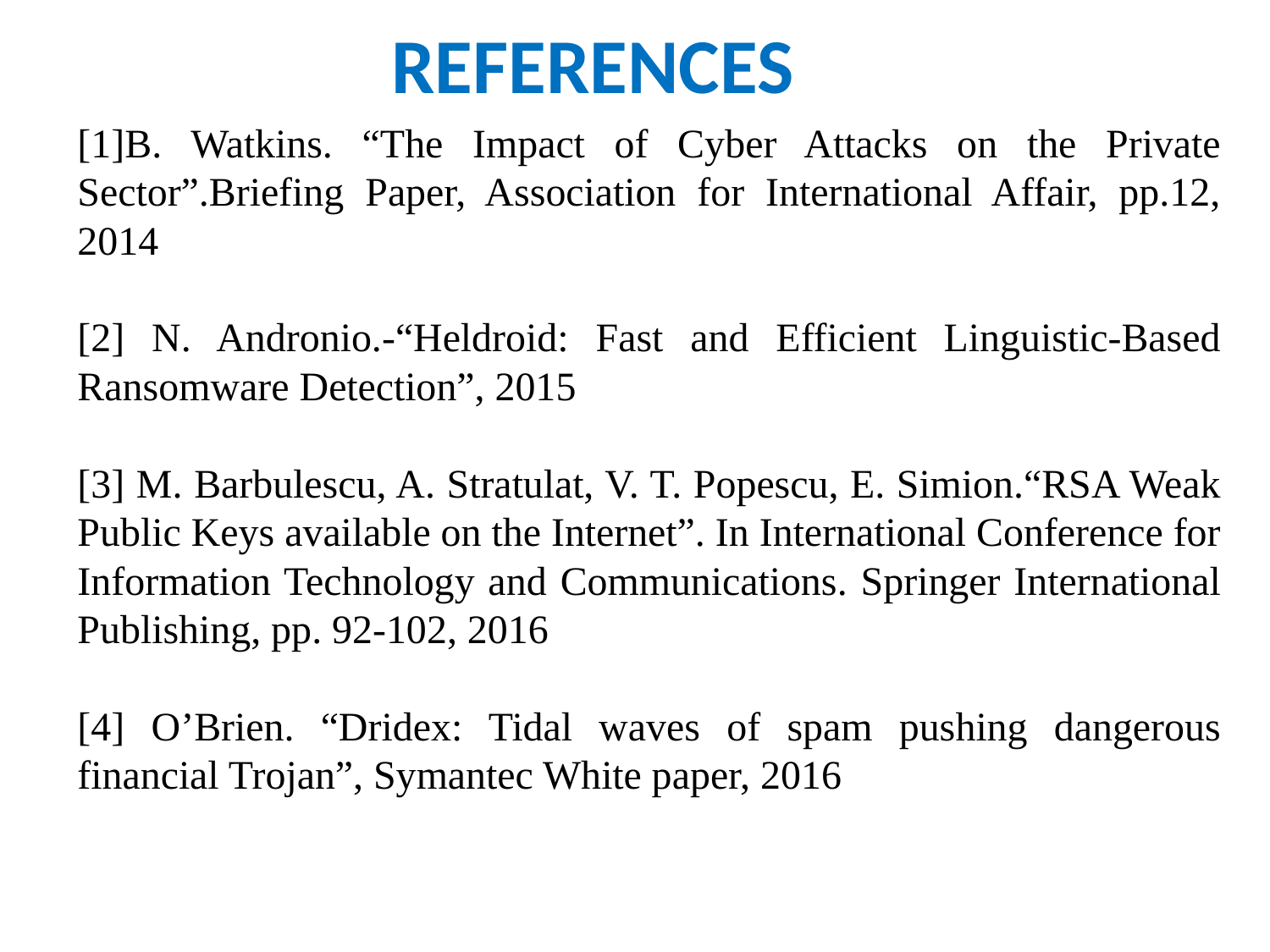

# REFERENCES
[1]B. Watkins. “The Impact of Cyber Attacks on the Private Sector”.Briefing Paper, Association for International Affair, pp.12, 2014

[2] N. Andronio.-“Heldroid: Fast and Efficient Linguistic-Based Ransomware Detection”, 2015

[3] M. Barbulescu, A. Stratulat, V. T. Popescu, E. Simion.“RSA Weak Public Keys available on the Internet”. In International Conference for Information Technology and Communications. Springer International Publishing, pp. 92-102, 2016

[4] O’Brien. “Dridex: Tidal waves of spam pushing dangerous financial Trojan”, Symantec White paper, 2016